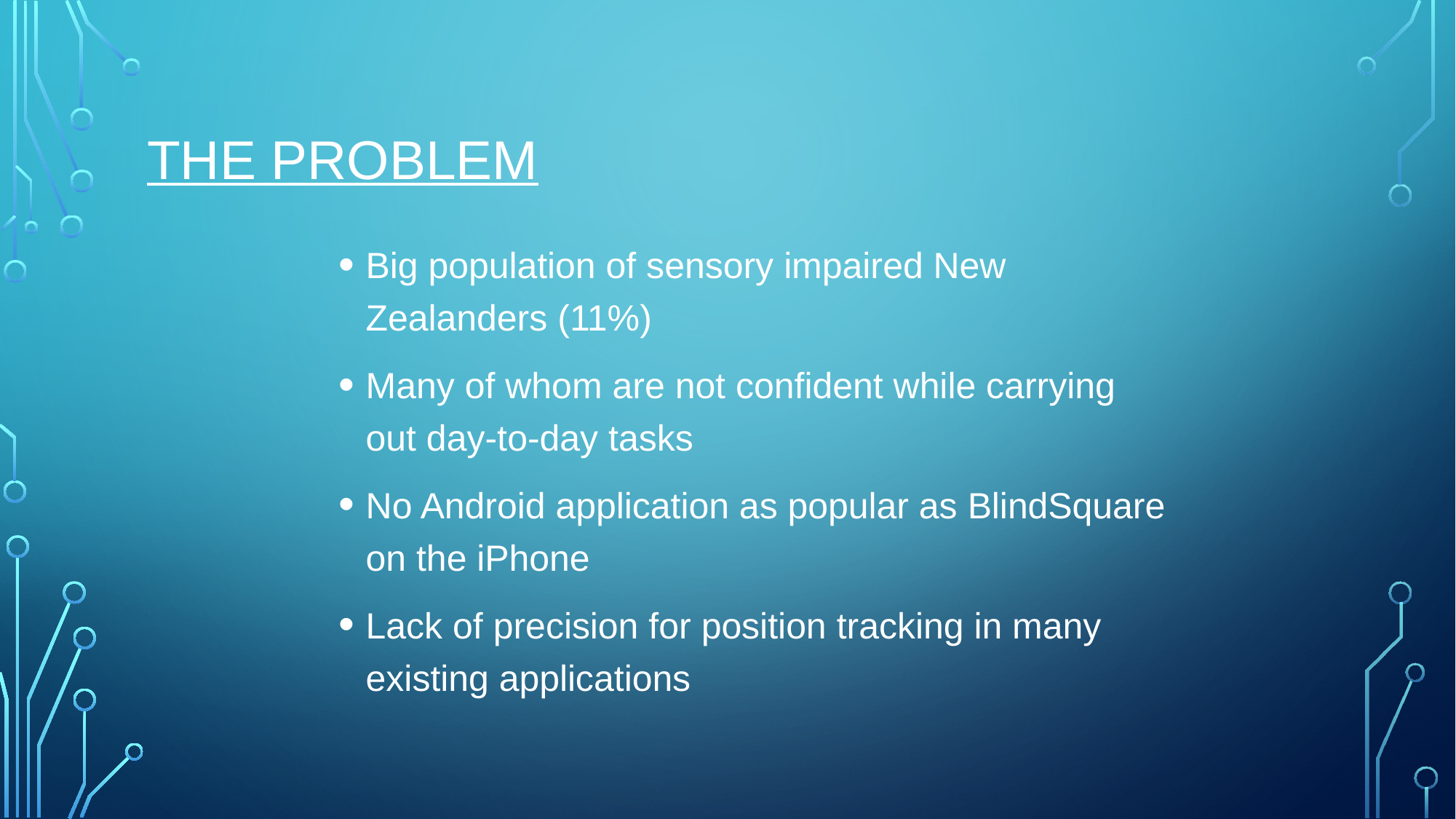

# THE PROBLEM
Big population of sensory impaired New Zealanders (11%)
Many of whom are not confident while carrying out day-to-day tasks
No Android application as popular as BlindSquare on the iPhone
Lack of precision for position tracking in many existing applications